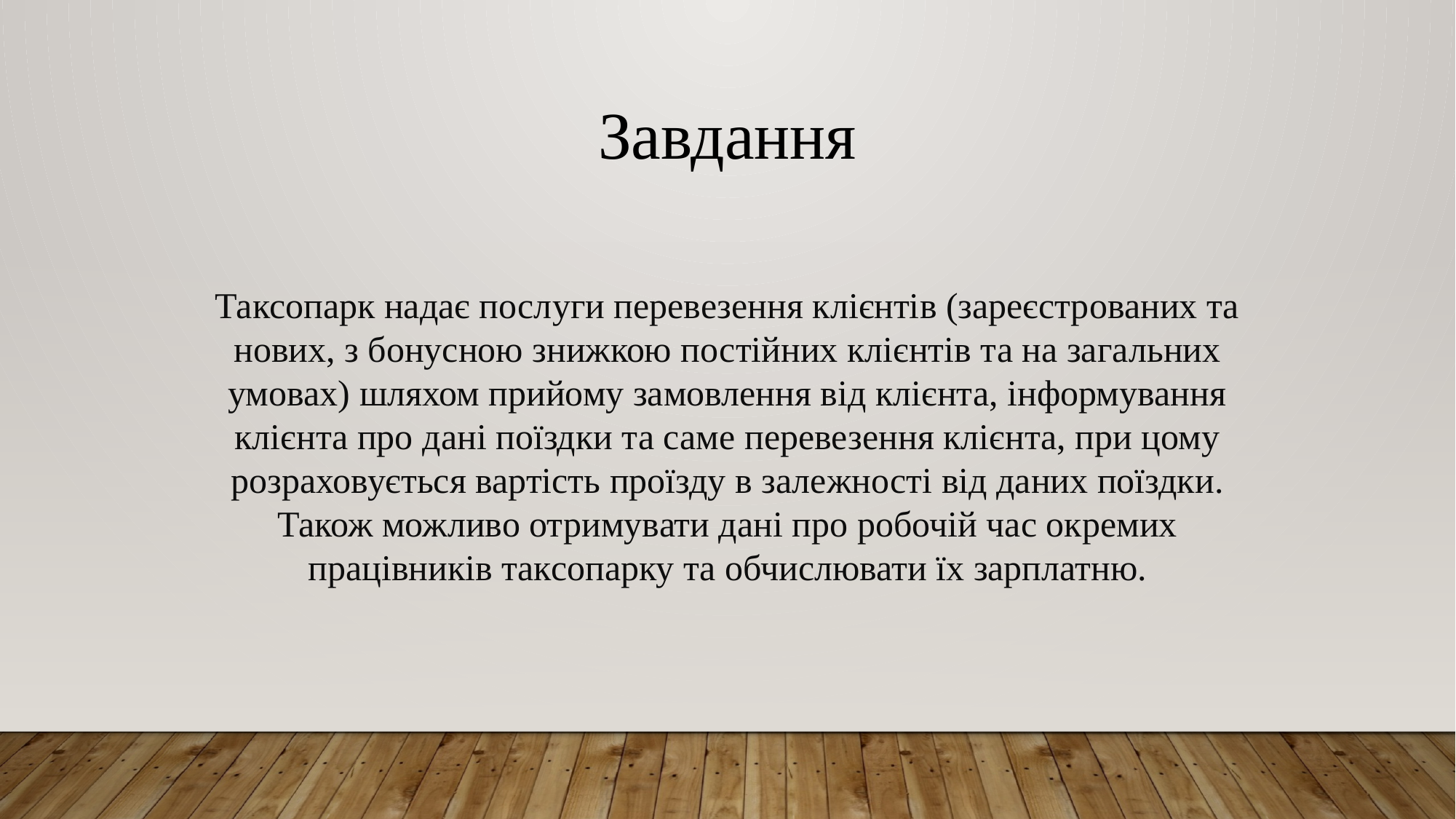

Завдання
Таксопарк надає послуги перевезення клієнтів (зареєстрованих та
нових, з бонусною знижкою постійних клієнтів та на загальних
умовах) шляхом прийому замовлення від клієнта, інформування
клієнта про дані поїздки та саме перевезення клієнта, при цому
розраховується вартість проїзду в залежності від даних поїздки.
Також можливо отримувати дані про робочій час окремих
працівників таксопарку та обчислювати їх зарплатню.